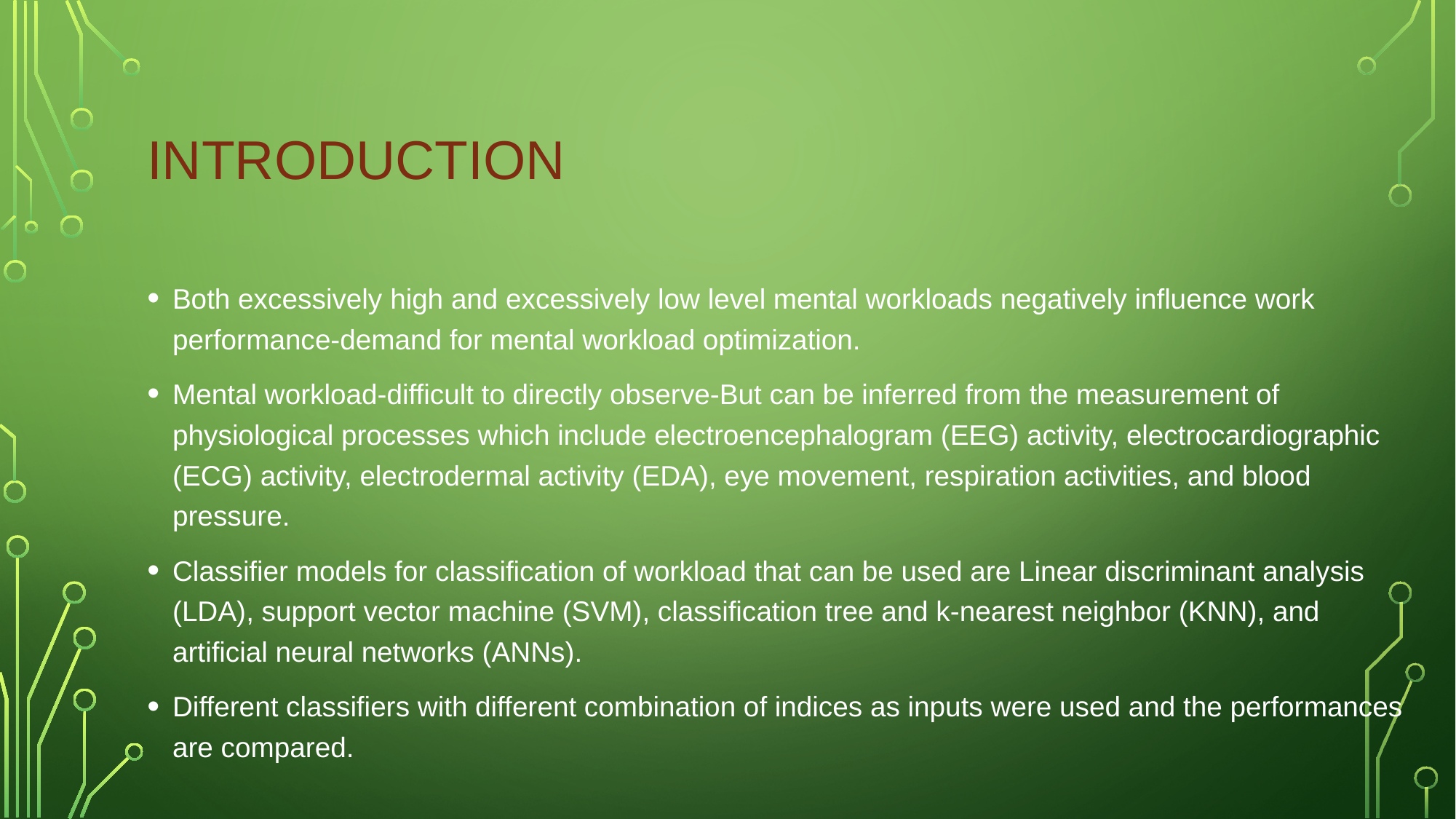

# Introduction
Both excessively high and excessively low level mental workloads negatively influence work performance-demand for mental workload optimization.
Mental workload-difficult to directly observe-But can be inferred from the measurement of physiological processes which include electroencephalogram (EEG) activity, electrocardiographic (ECG) activity, electrodermal activity (EDA), eye movement, respiration activities, and blood pressure.
Classifier models for classification of workload that can be used are Linear discriminant analysis (LDA), support vector machine (SVM), classification tree and k-nearest neighbor (KNN), and artificial neural networks (ANNs).
Different classifiers with different combination of indices as inputs were used and the performances are compared.